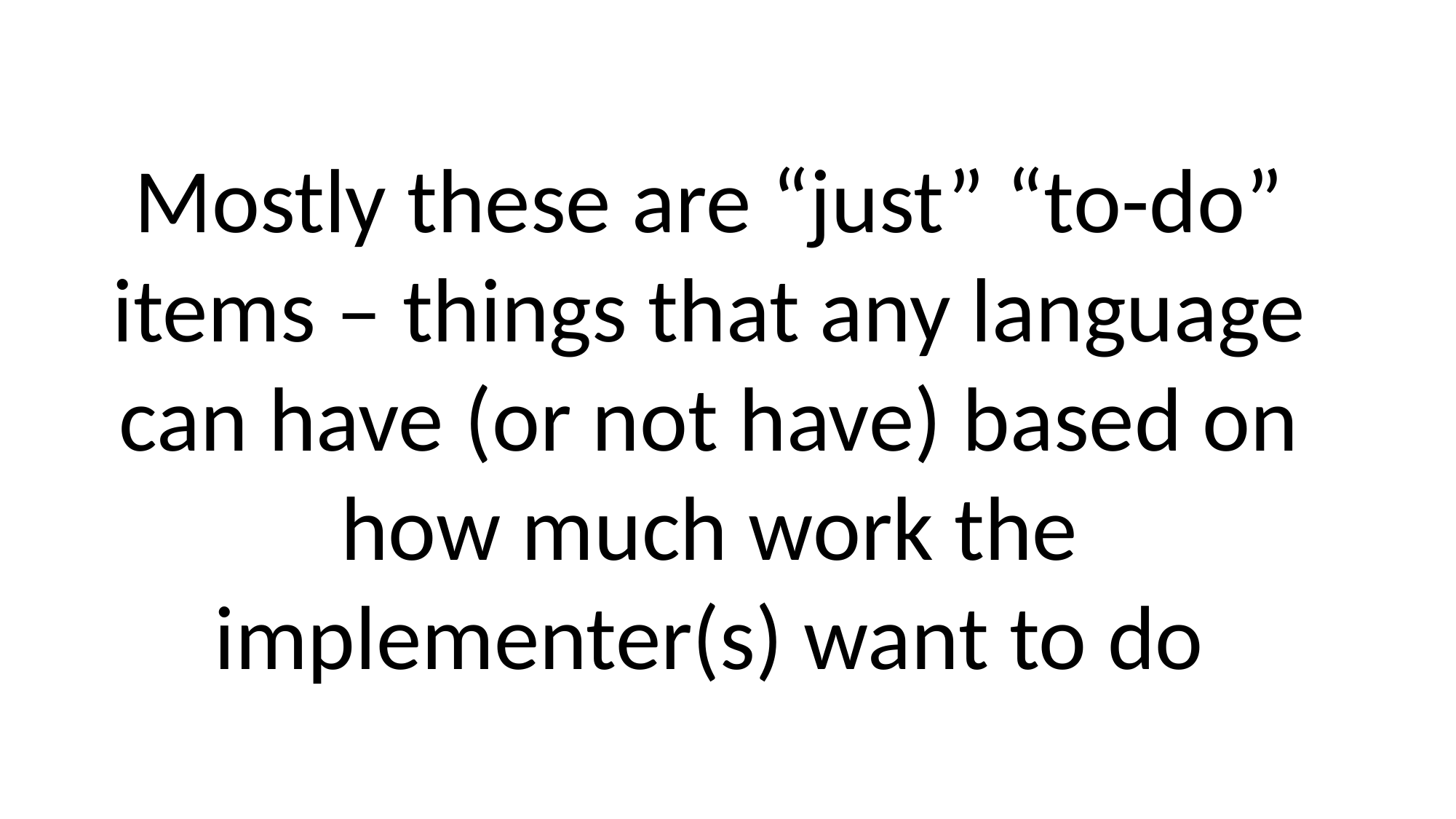

Mostly these are “just” “to-do” items – things that any language can have (or not have) based on how much work the implementer(s) want to do